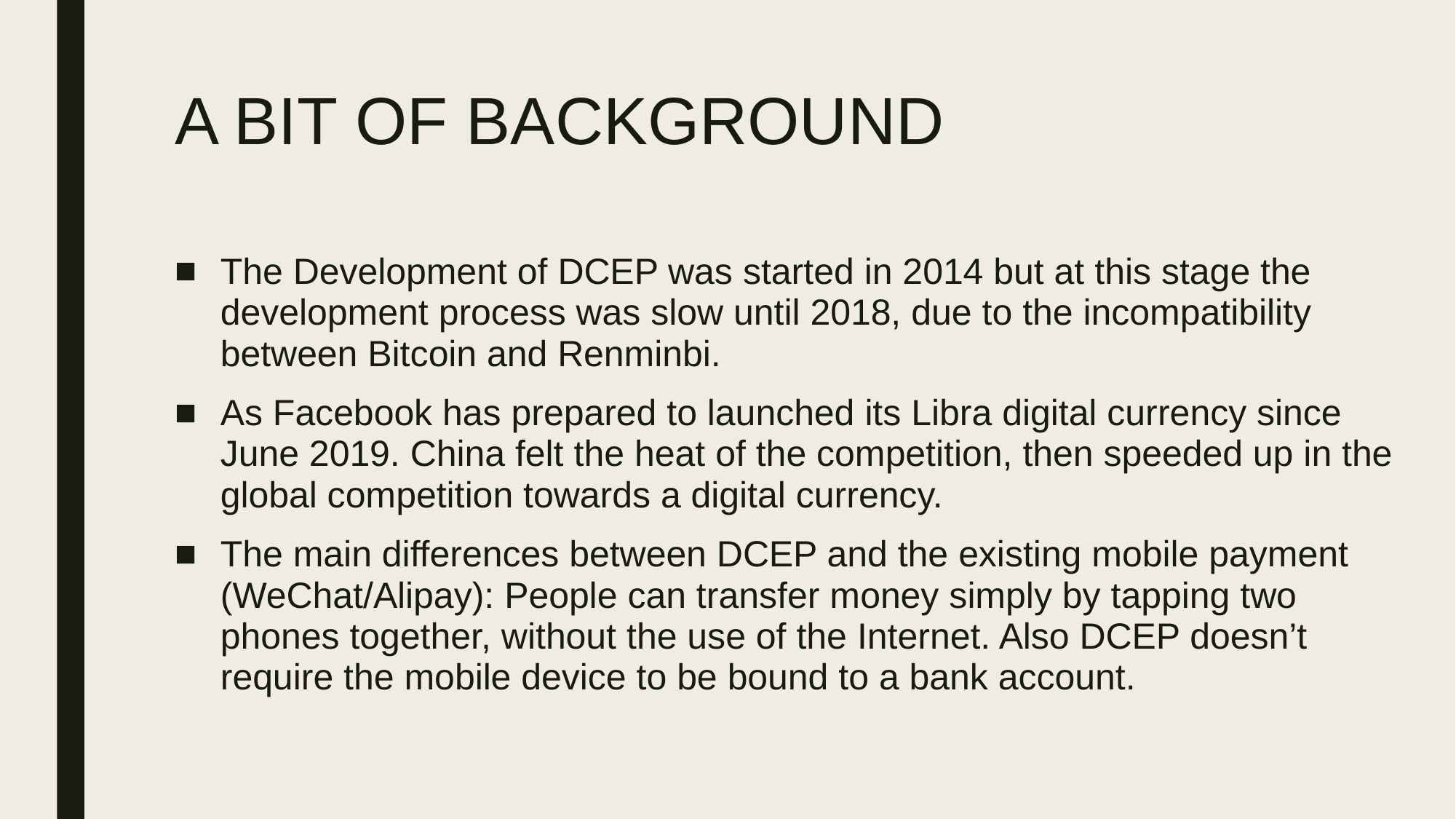

# A BIT OF BACKGROUND
The Development of DCEP was started in 2014 but at this stage the development process was slow until 2018, due to the incompatibility between Bitcoin and Renminbi.
As Facebook has prepared to launched its Libra digital currency since June 2019. China felt the heat of the competition, then speeded up in the global competition towards a digital currency.
The main differences between DCEP and the existing mobile payment (WeChat/Alipay): People can transfer money simply by tapping two phones together, without the use of the Internet. Also DCEP doesn’t require the mobile device to be bound to a bank account.